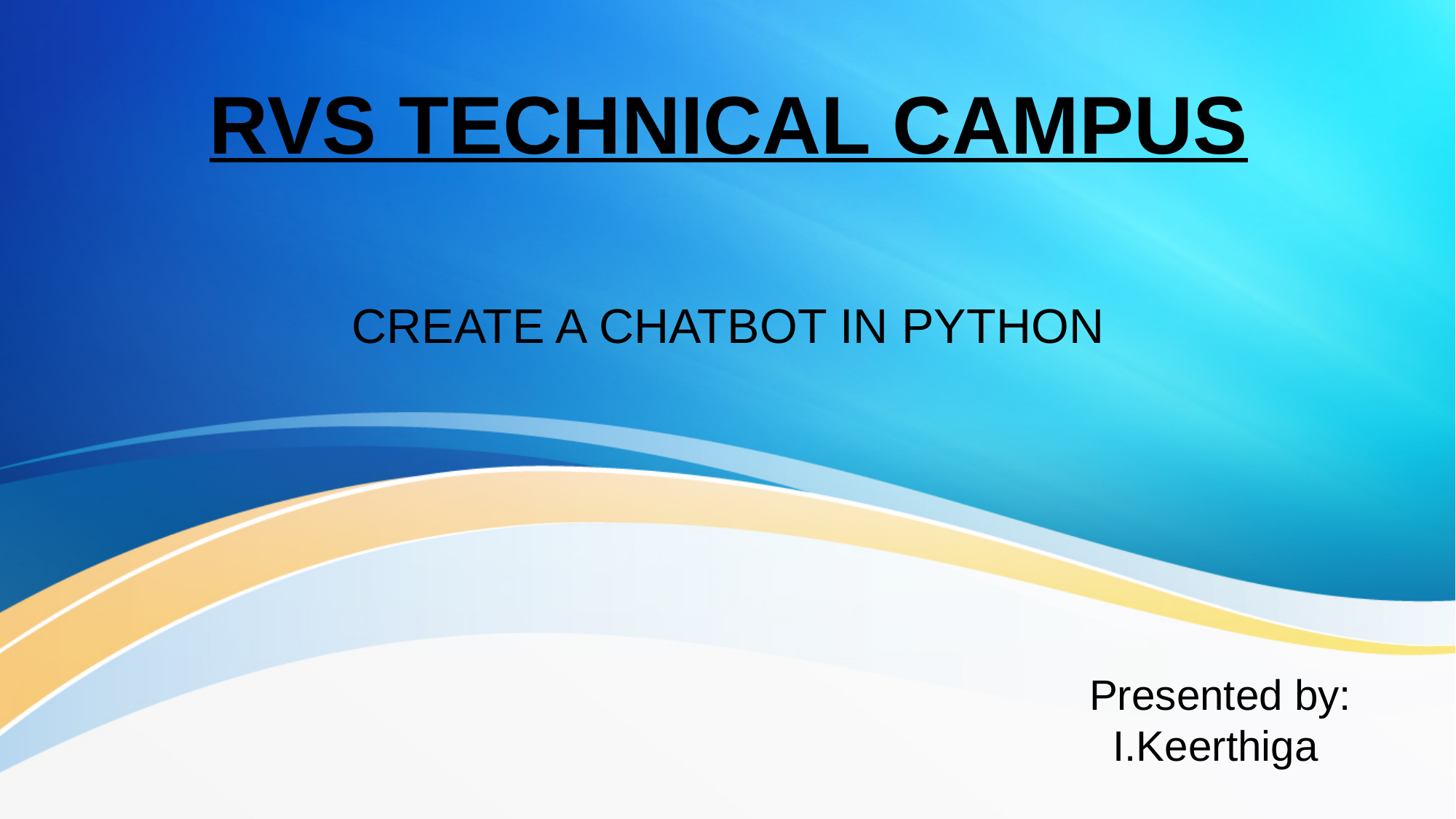

# RVS TECHNICAL CAMPUS
CREATE A CHATBOT IN PYTHON
Presented by:
  I.Keerthiga